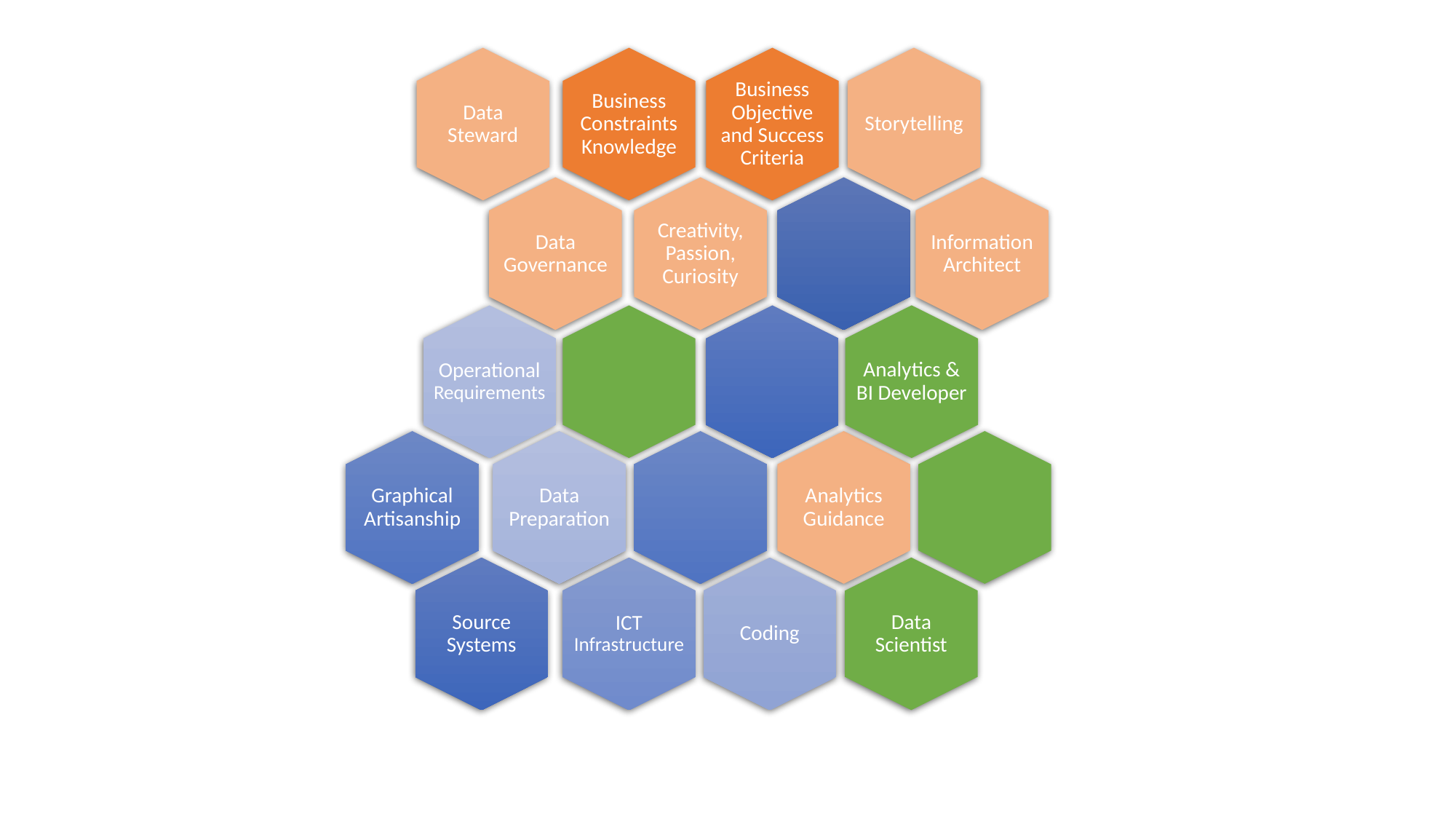

Data Steward
Business Constraints Knowledge
Business Objective and Success Criteria

Storytelling

Data Governance
Creativity, Passion, Curiosity

Information Architect
Operational Requirements

Analytics & BI Developer
Graphical Artisanship

Data Preparation

Analytics Guidance

Source Systems
ICT Infrastructure
Coding

Data Scientist